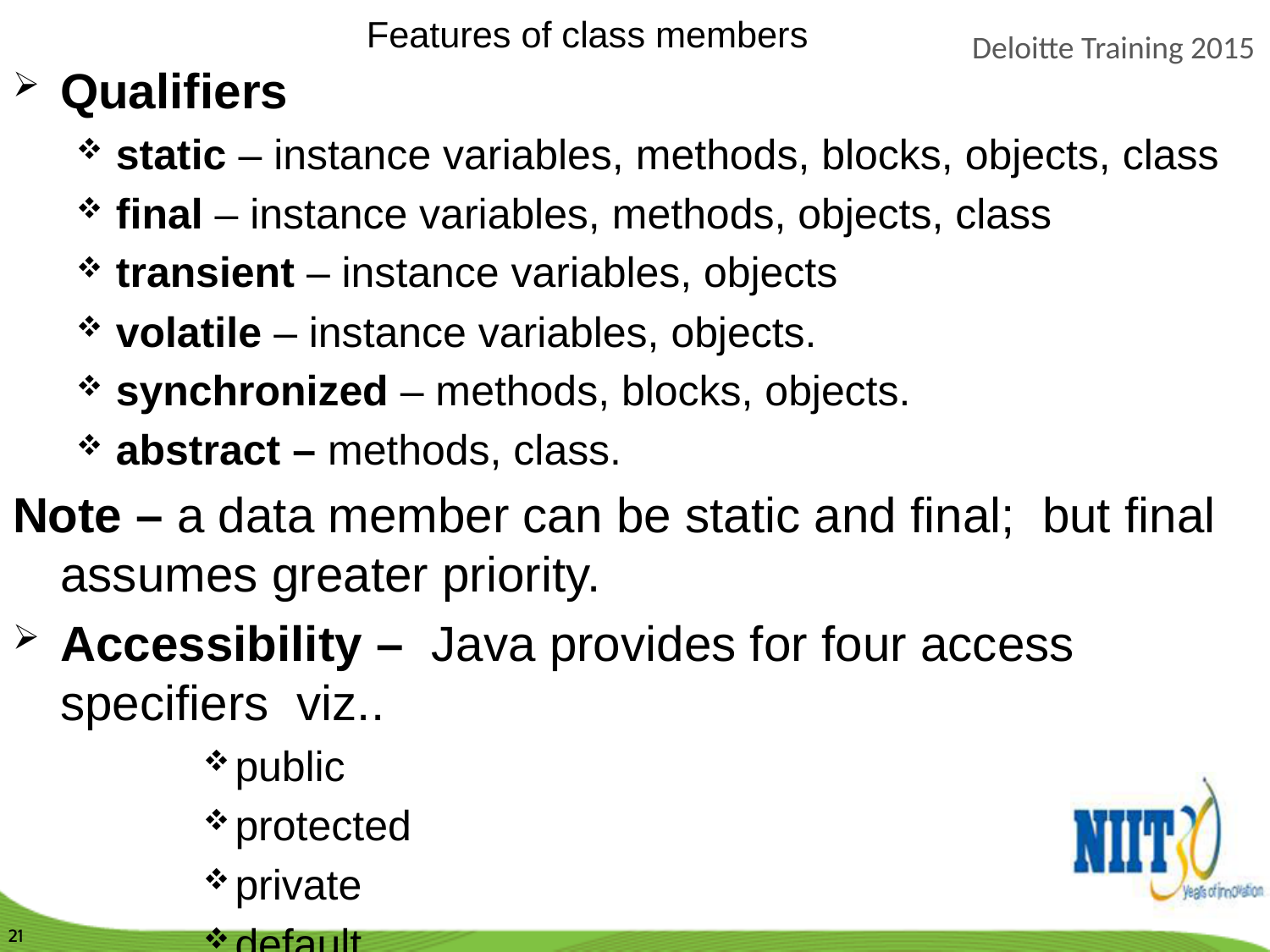

Features of class members
Qualifiers
static – instance variables, methods, blocks, objects, class
final – instance variables, methods, objects, class
transient – instance variables, objects
volatile – instance variables, objects.
synchronized – methods, blocks, objects.
abstract – methods, class.
Note – a data member can be static and final;  but final assumes greater priority.
Accessibility –  Java provides for four access specifiers  viz..
public
protected
private
default